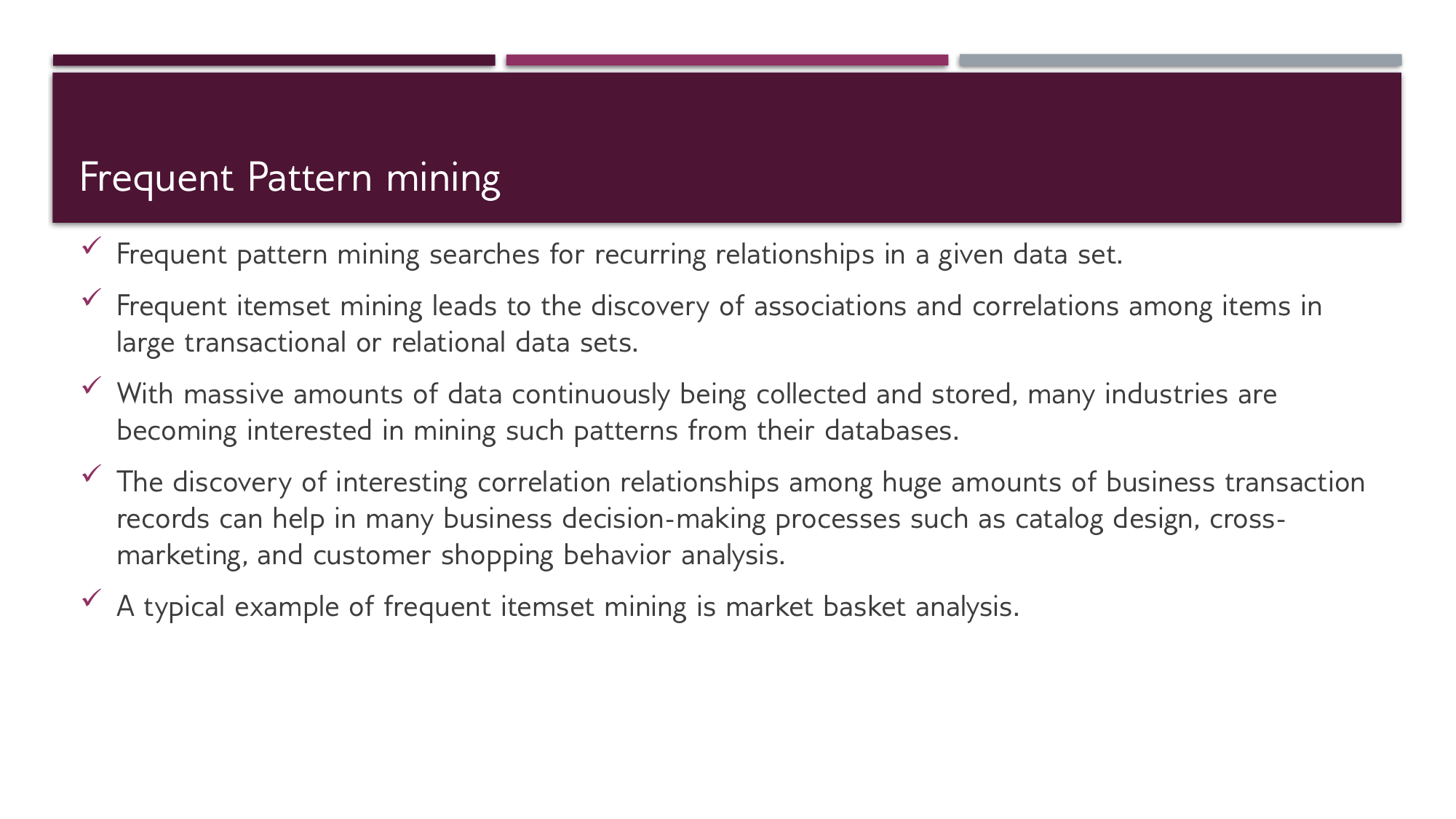

# Frequent Pattern mining
Frequent pattern mining searches for recurring relationships in a given data set.
Frequent itemset mining leads to the discovery of associations and correlations among items in large transactional or relational data sets.
With massive amounts of data continuously being collected and stored, many industries are becoming interested in mining such patterns from their databases.
The discovery of interesting correlation relationships among huge amounts of business transaction records can help in many business decision-making processes such as catalog design, cross-marketing, and customer shopping behavior analysis.
A typical example of frequent itemset mining is market basket analysis.